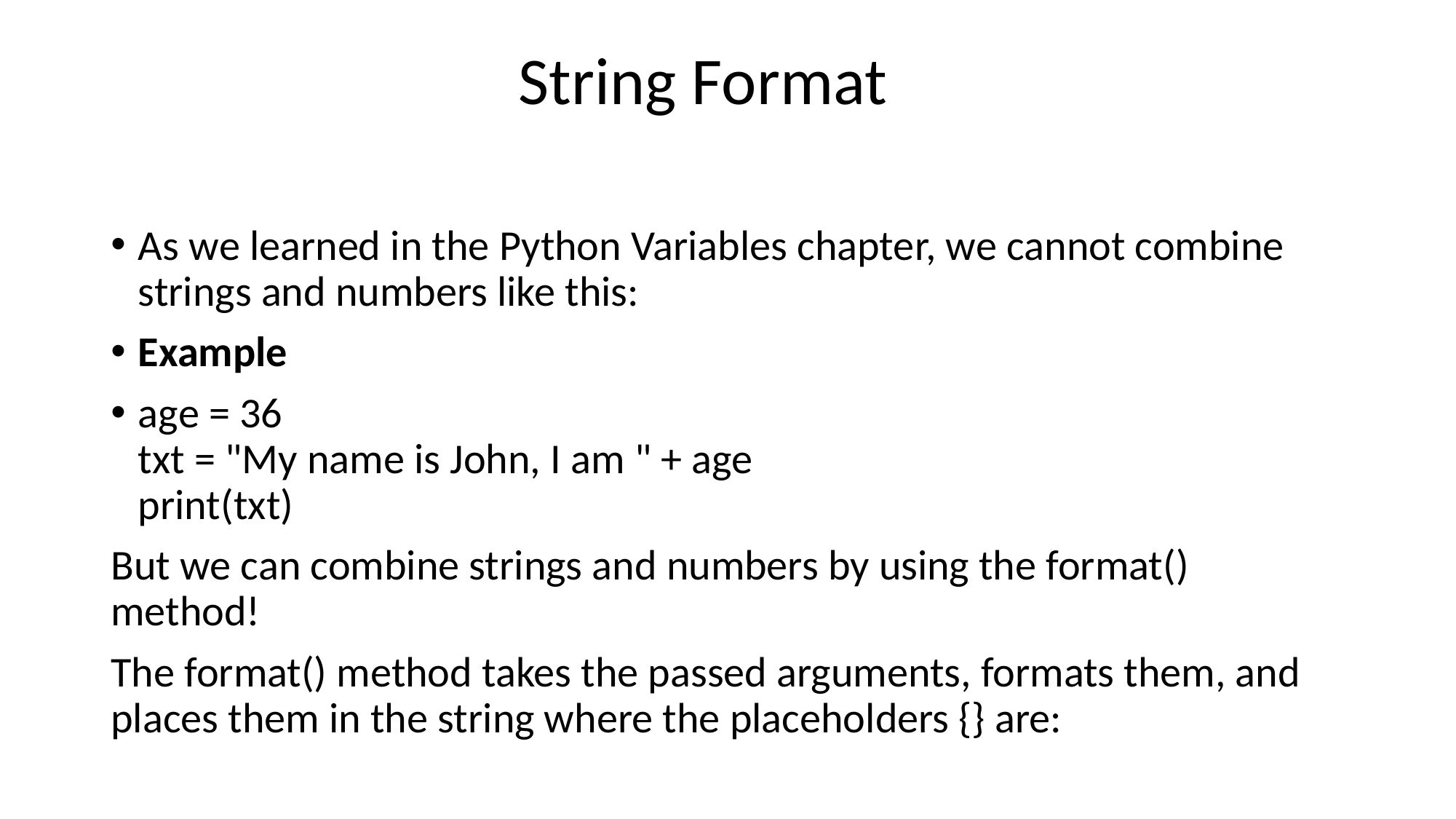

# String Format
As we learned in the Python Variables chapter, we cannot combine strings and numbers like this:
Example
age = 36
txt = "My name is John, I am " + age
print(txt)
But we can combine strings and numbers by using the format() method!
The format() method takes the passed arguments, formats them, and places them in the string where the placeholders {} are: